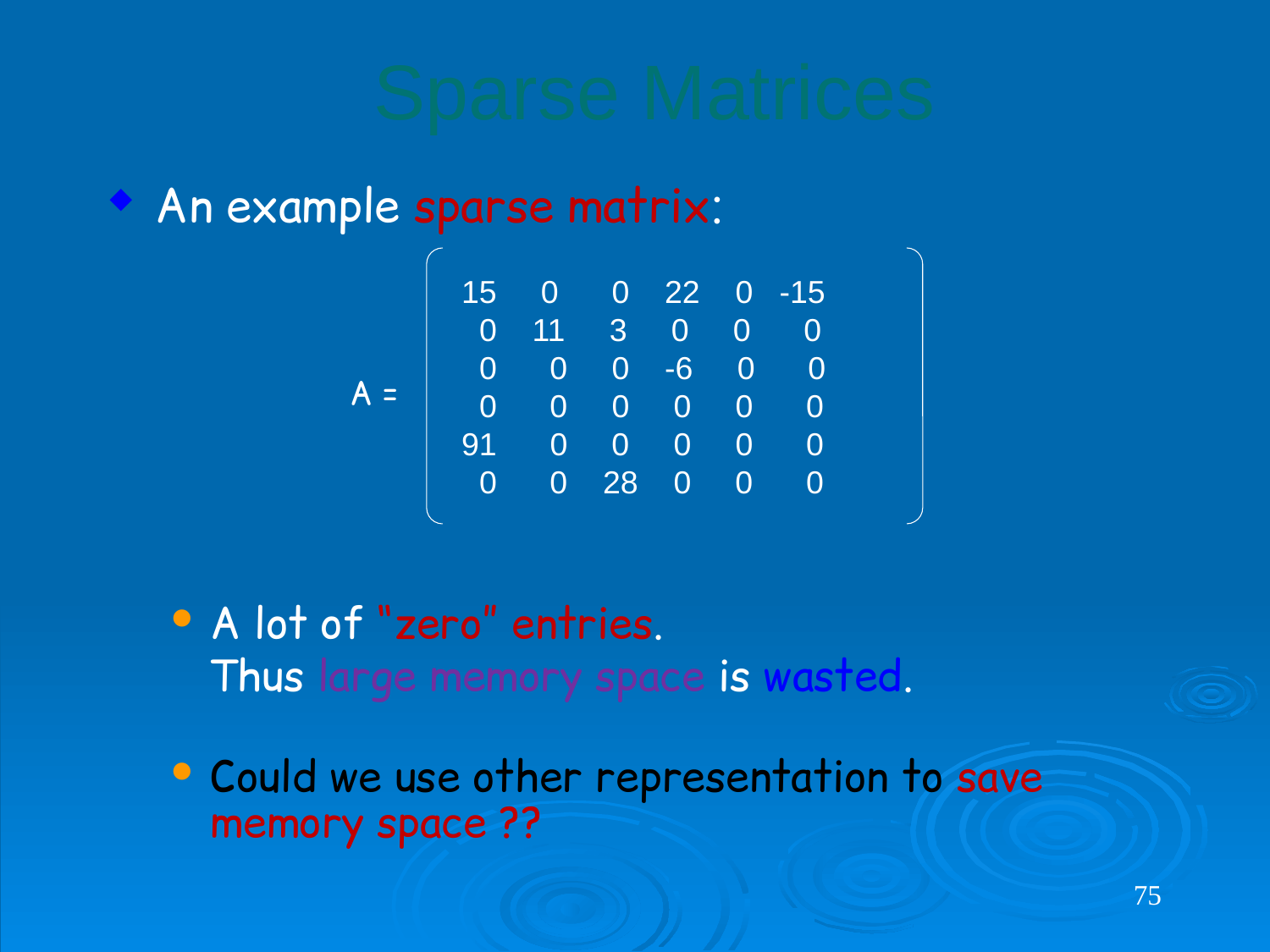

# Sparse Matrices
An example sparse matrix:

A lot of “zero” entries.
   Thus large memory space is wasted.

Could we use other representation to save memory space ??
  15     0      0    22    0   -15
    0    11     3     0     0      0
    0      0     0    -6     0      0
    0      0     0     0     0      0
  91      0     0     0     0      0
    0      0    28    0     0      0
A =
75